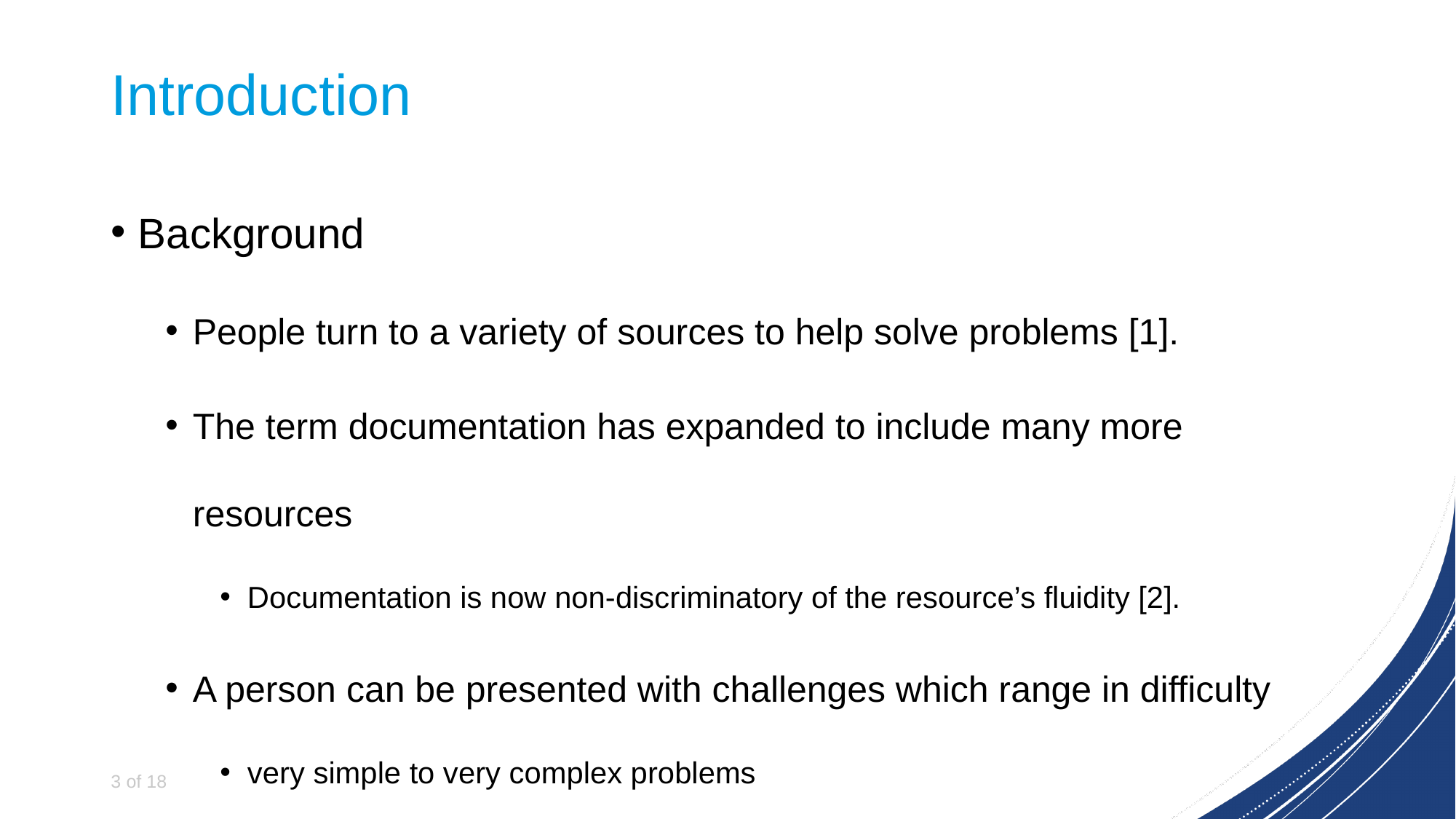

# Introduction
Background
People turn to a variety of sources to help solve problems [1].
The term documentation has expanded to include many more resources
Documentation is now non-discriminatory of the resource’s fluidity [2].
A person can be presented with challenges which range in difficulty
very simple to very complex problems
3 of 18